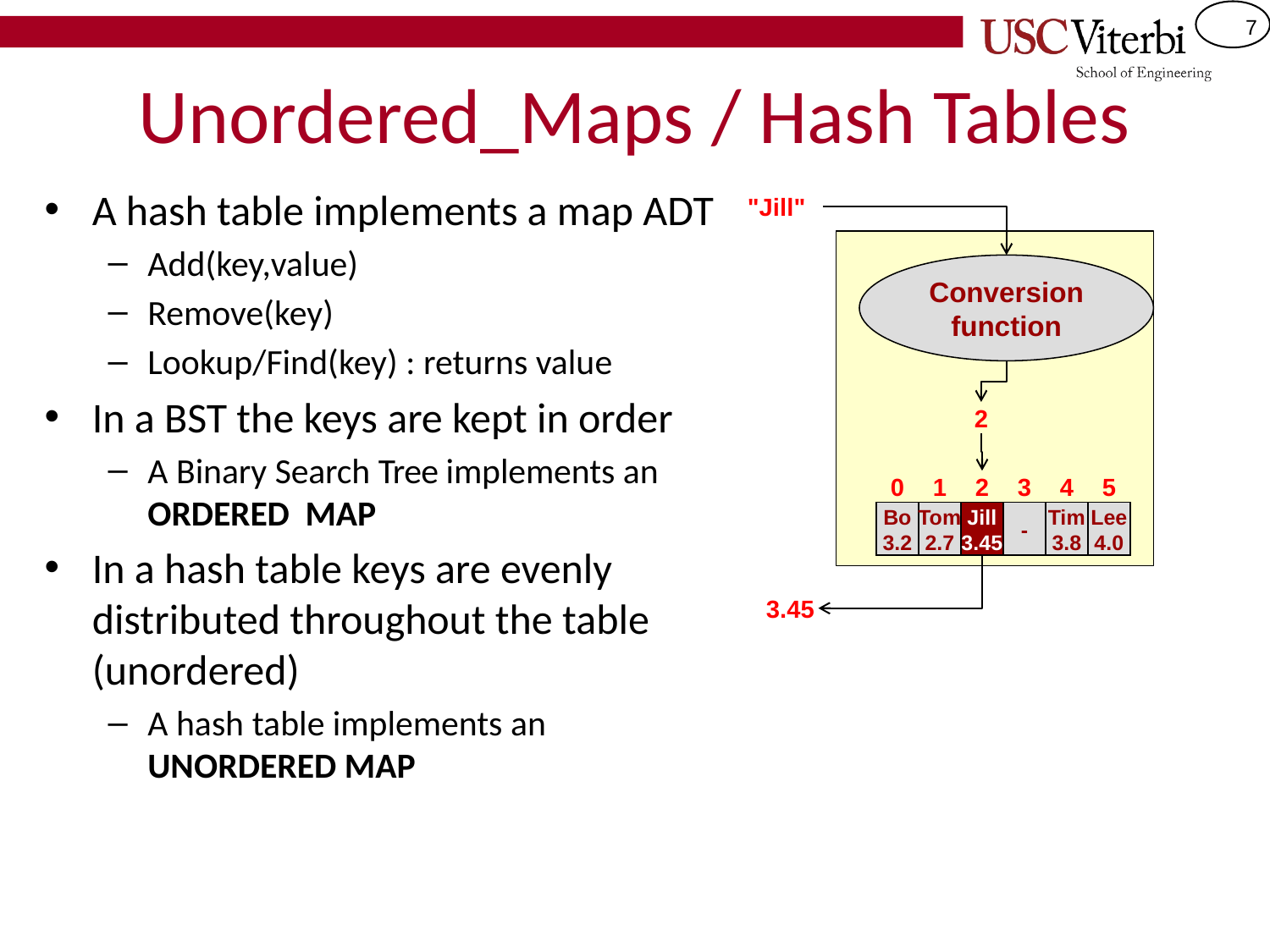

# Unordered_Maps / Hash Tables
A hash table implements a map ADT
Add(key,value)
Remove(key)
Lookup/Find(key) : returns value
In a BST the keys are kept in order
A Binary Search Tree implements an ORDERED  MAP
In a hash table keys are evenly distributed throughout the table (unordered)
A hash table implements an UNORDERED MAP

"Jill"

Conversion function
2
0
1
2
3
4
5
Bo
3.2
Tom
2.7
Jill
3.45
-
Tim
3.8
Lee
4.0
3.45